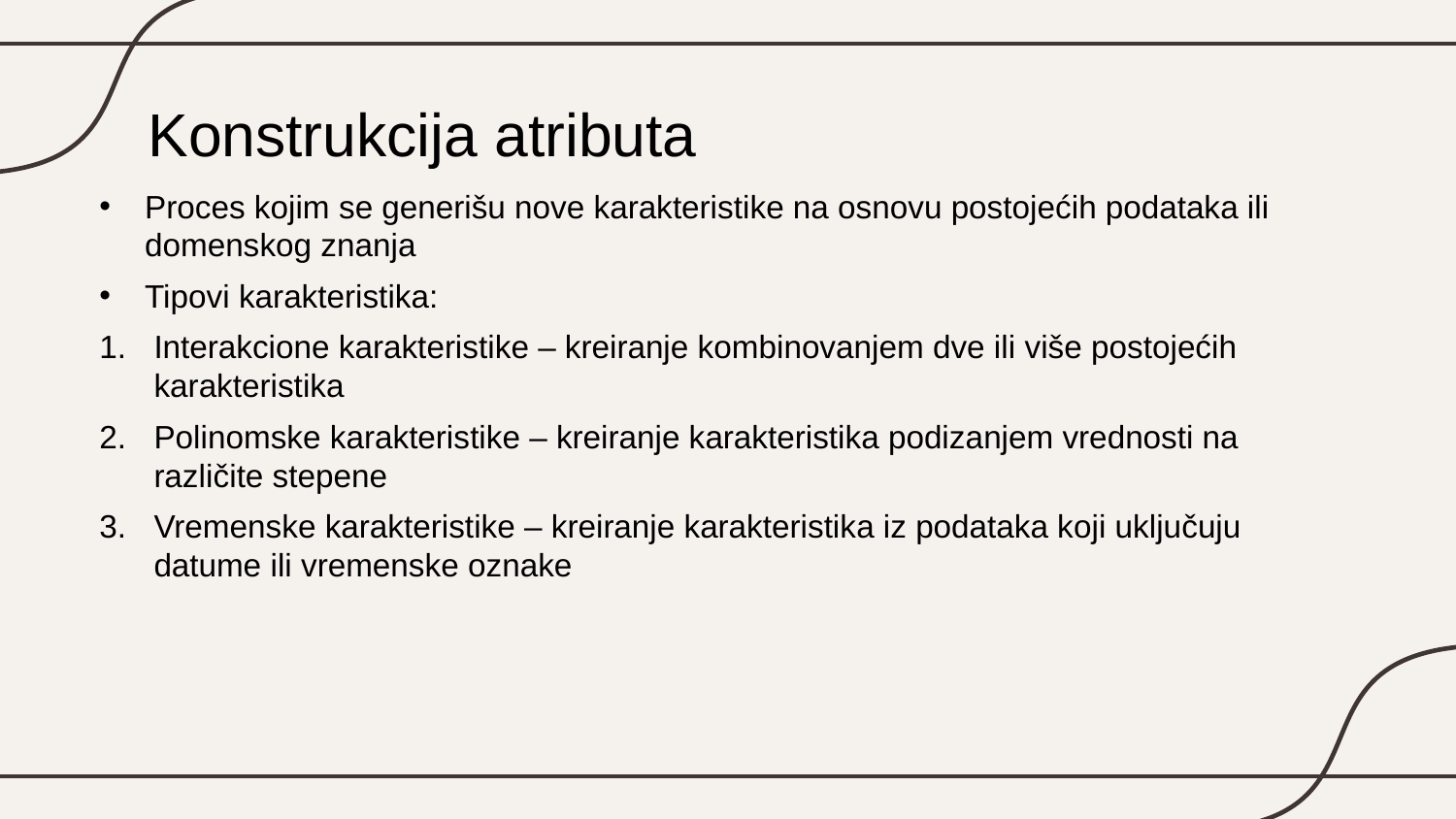

# Konstrukcija atributa
Proces kojim se generišu nove karakteristike na osnovu postojećih podataka ili domenskog znanja
Tipovi karakteristika:
Interakcione karakteristike – kreiranje kombinovanjem dve ili više postojećih karakteristika
Polinomske karakteristike – kreiranje karakteristika podizanjem vrednosti na različite stepene
Vremenske karakteristike – kreiranje karakteristika iz podataka koji uključuju datume ili vremenske oznake